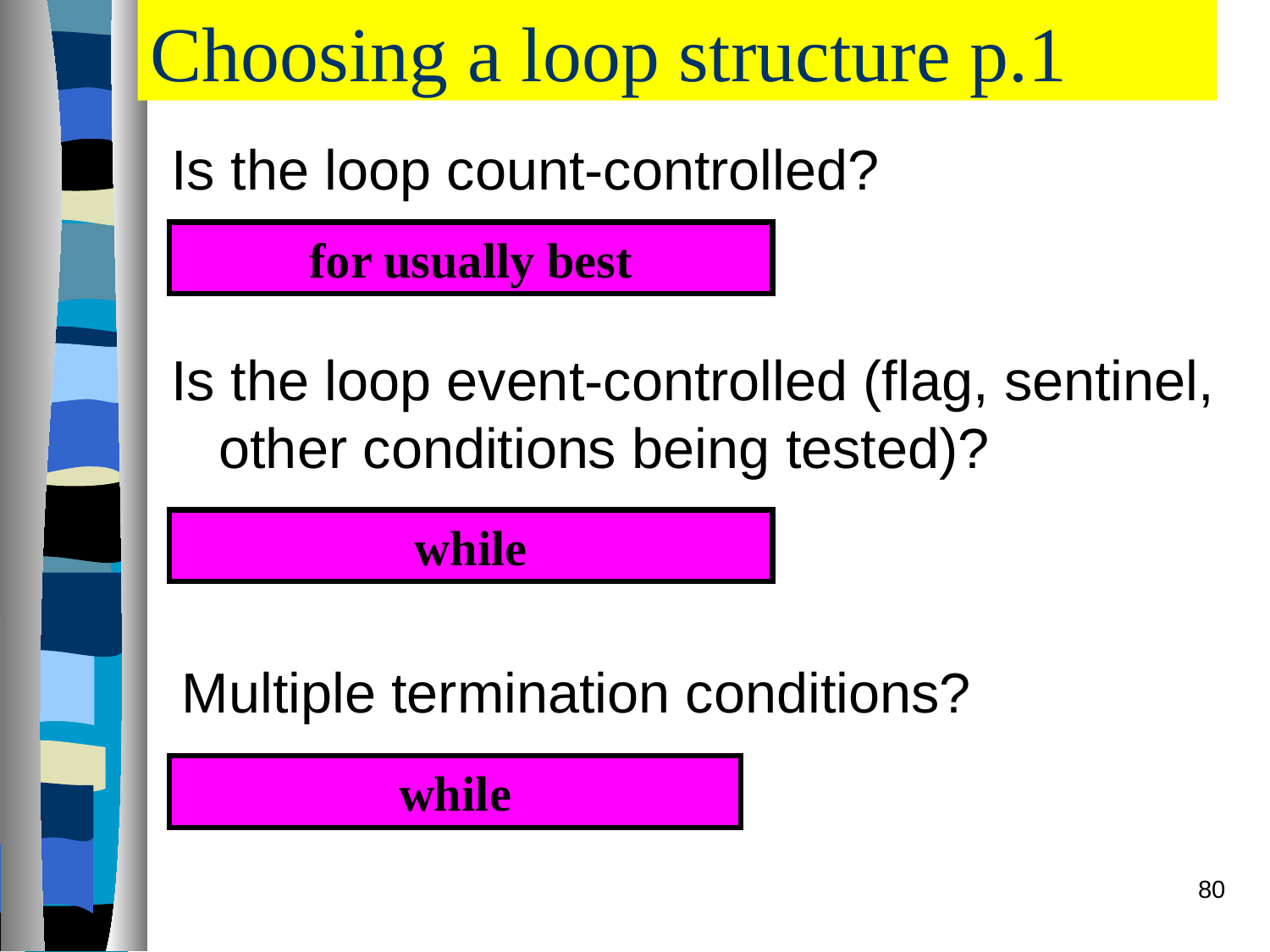

# Choosing a loop structure p.1
Is the loop count-controlled?
for usually best
Is the loop event-controlled (flag, sentinel, other conditions being tested)?
while
Multiple termination conditions?
while
80